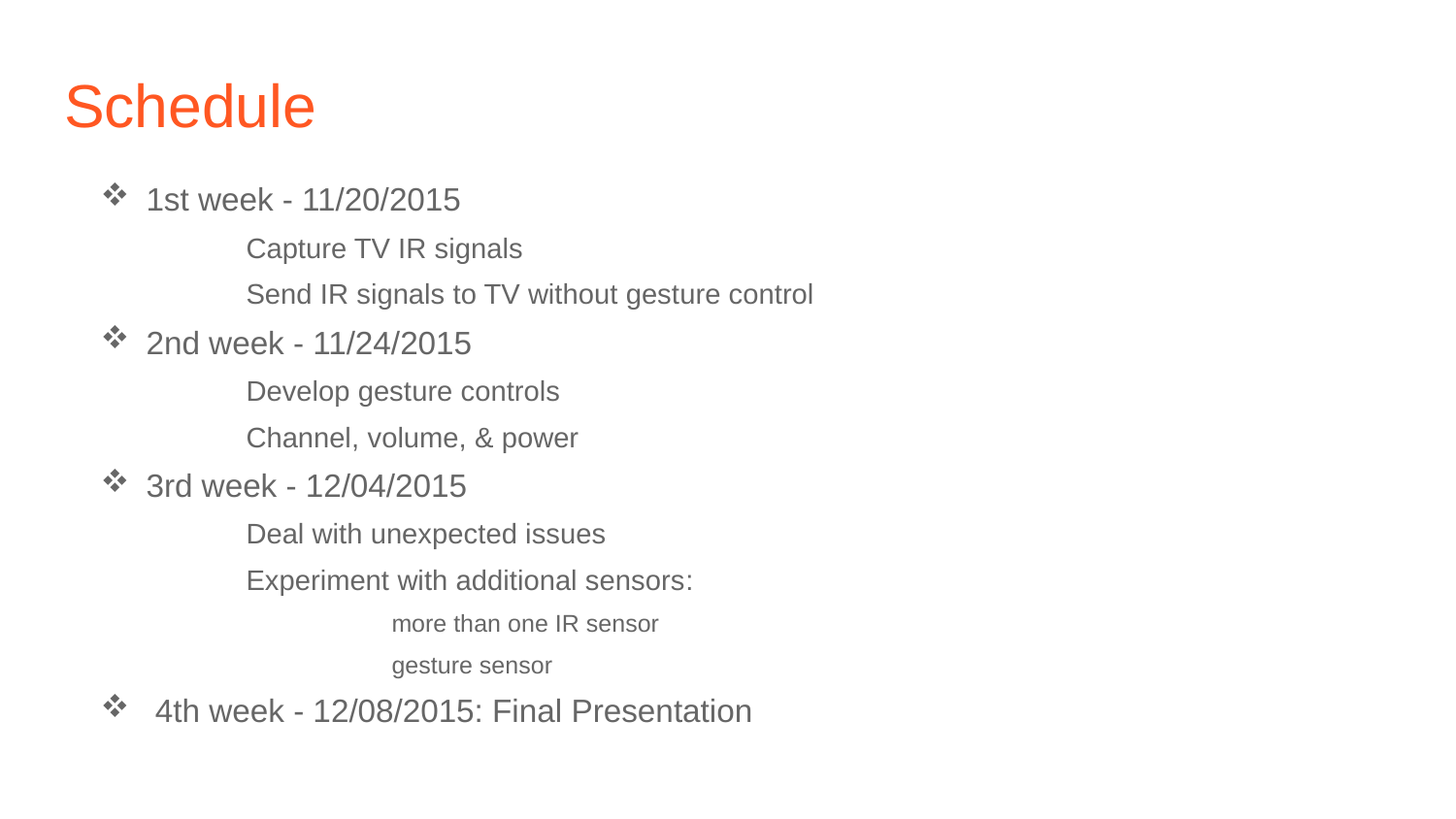

# Schedule
1st week - 11/20/2015
	Capture TV IR signals
	Send IR signals to TV without gesture control
2nd week - 11/24/2015
	Develop gesture controls
	Channel, volume, & power
3rd week - 12/04/2015
	Deal with unexpected issues
	Experiment with additional sensors:
		more than one IR sensor
		gesture sensor
4th week - 12/08/2015: Final Presentation